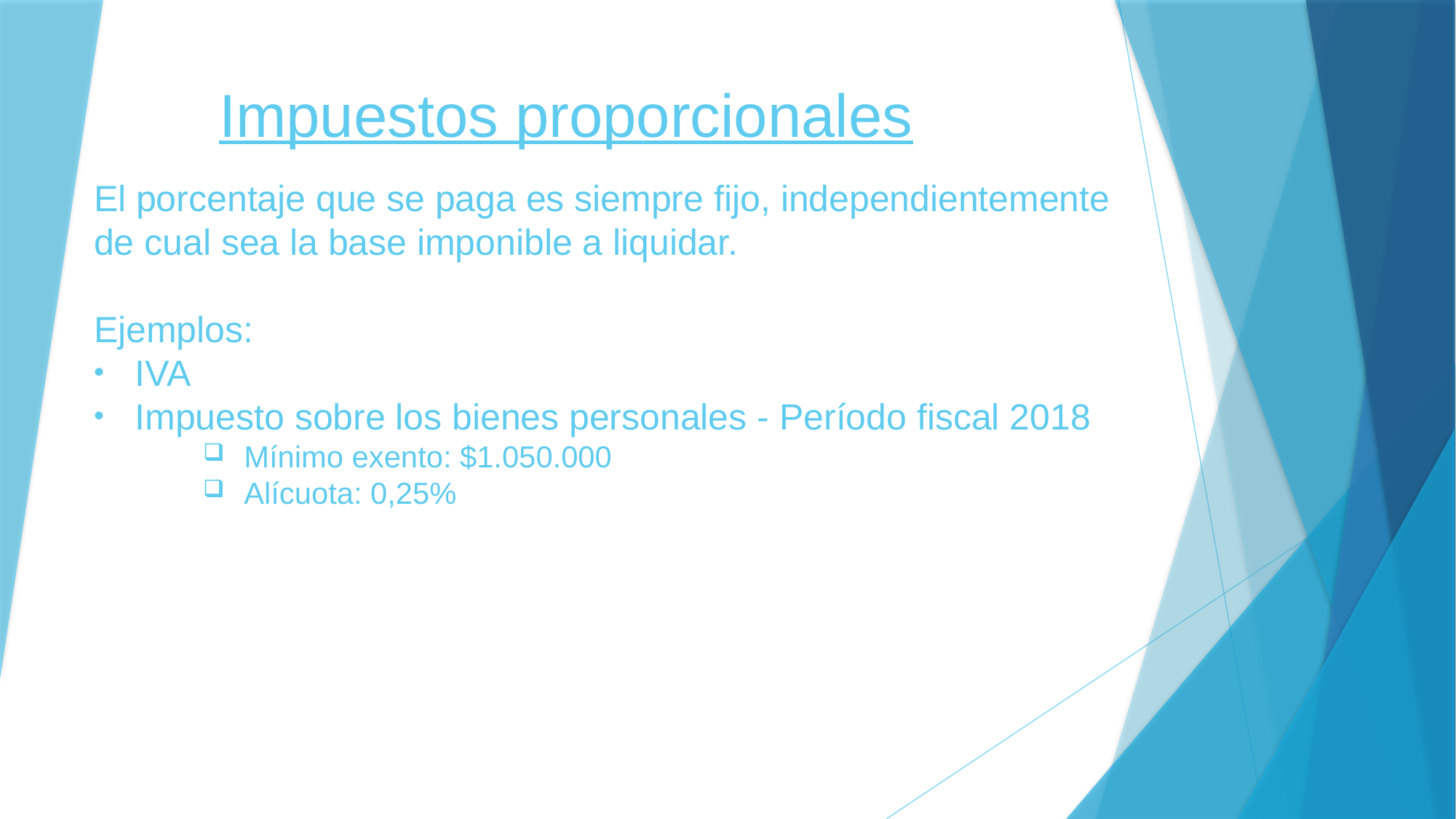

# Impuestos proporcionales
El porcentaje que se paga es siempre fijo, independientemente de cual sea la base imponible a liquidar.

Ejemplos:
IVA
Impuesto sobre los bienes personales - Período fiscal 2018
Mínimo exento: $1.050.000
Alícuota: 0,25%